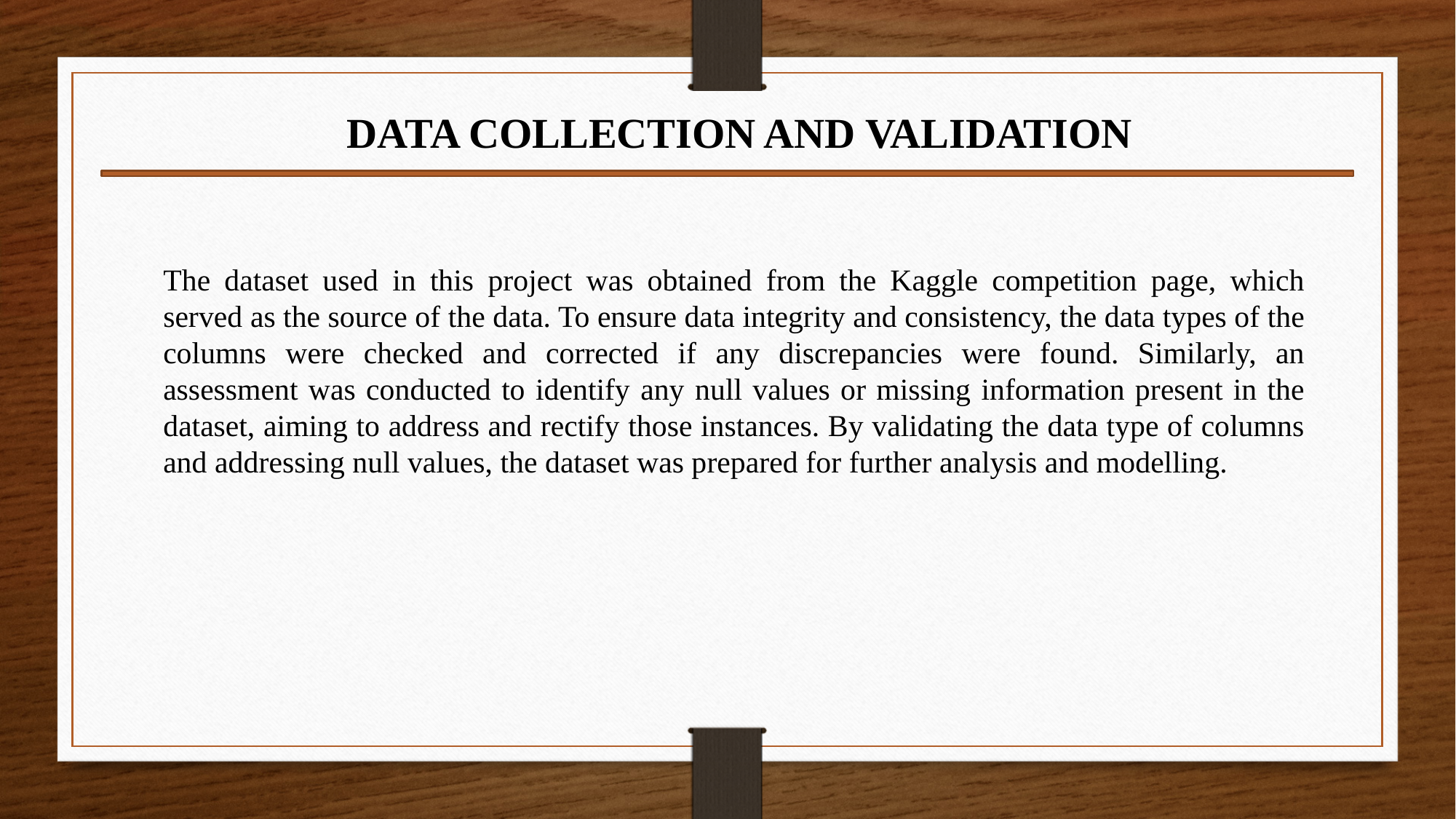

DATA COLLECTION AND VALIDATION

The dataset used in this project was obtained from the Kaggle competition page, which served as the source of the data. To ensure data integrity and consistency, the data types of the columns were checked and corrected if any discrepancies were found. Similarly, an assessment was conducted to identify any null values or missing information present in the dataset, aiming to address and rectify those instances. By validating the data type of columns and addressing null values, the dataset was prepared for further analysis and modelling.